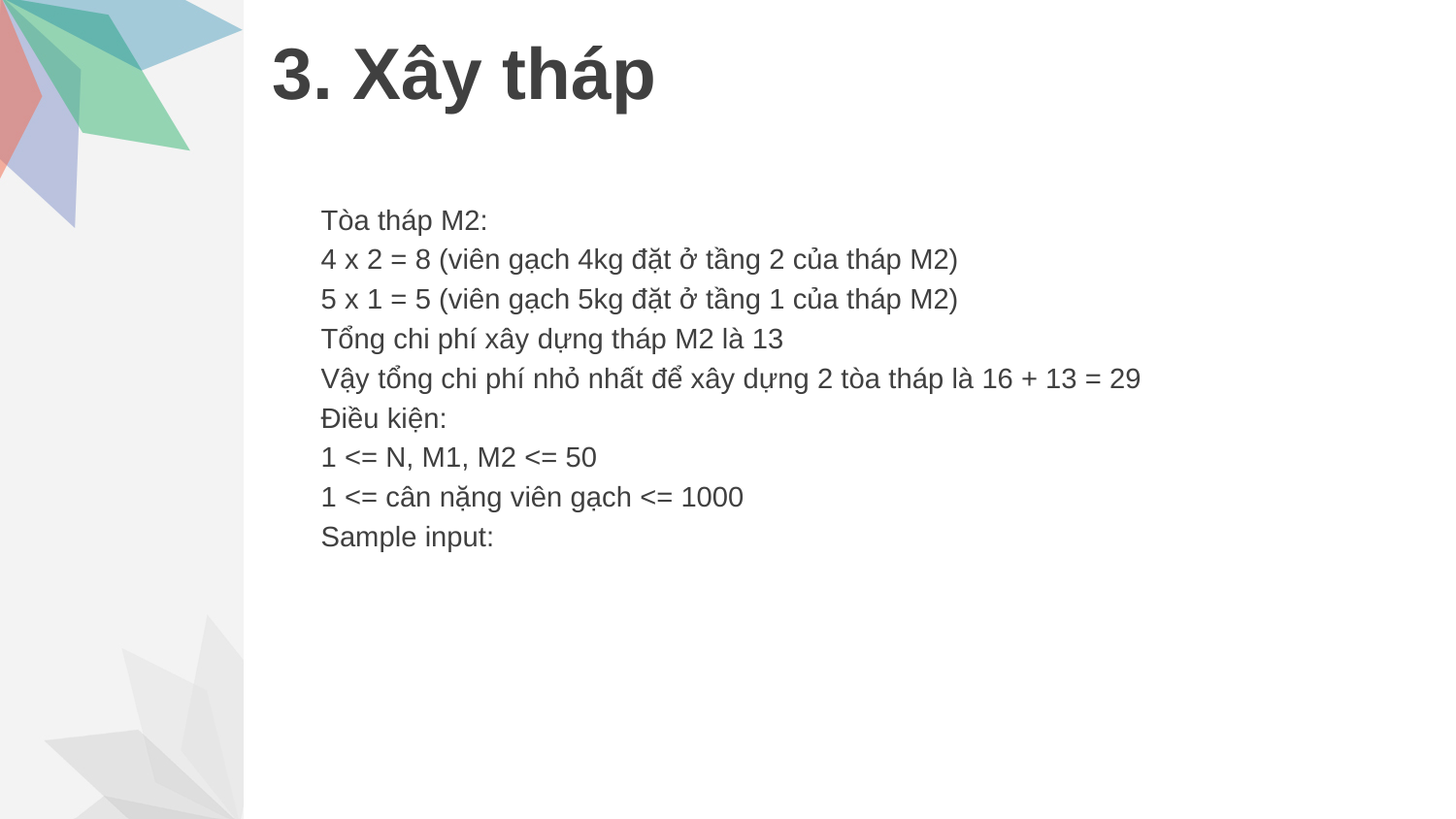

# 3. Xây tháp
Tòa tháp M2:
4 x 2 = 8 (viên gạch 4kg đặt ở tầng 2 của tháp M2)
5 x 1 = 5 (viên gạch 5kg đặt ở tầng 1 của tháp M2)
Tổng chi phí xây dựng tháp M2 là 13
Vậy tổng chi phí nhỏ nhất để xây dựng 2 tòa tháp là 16 + 13 = 29
Điều kiện:
1 <= N, M1, M2 <= 50
1 <= cân nặng viên gạch <= 1000
Sample input: